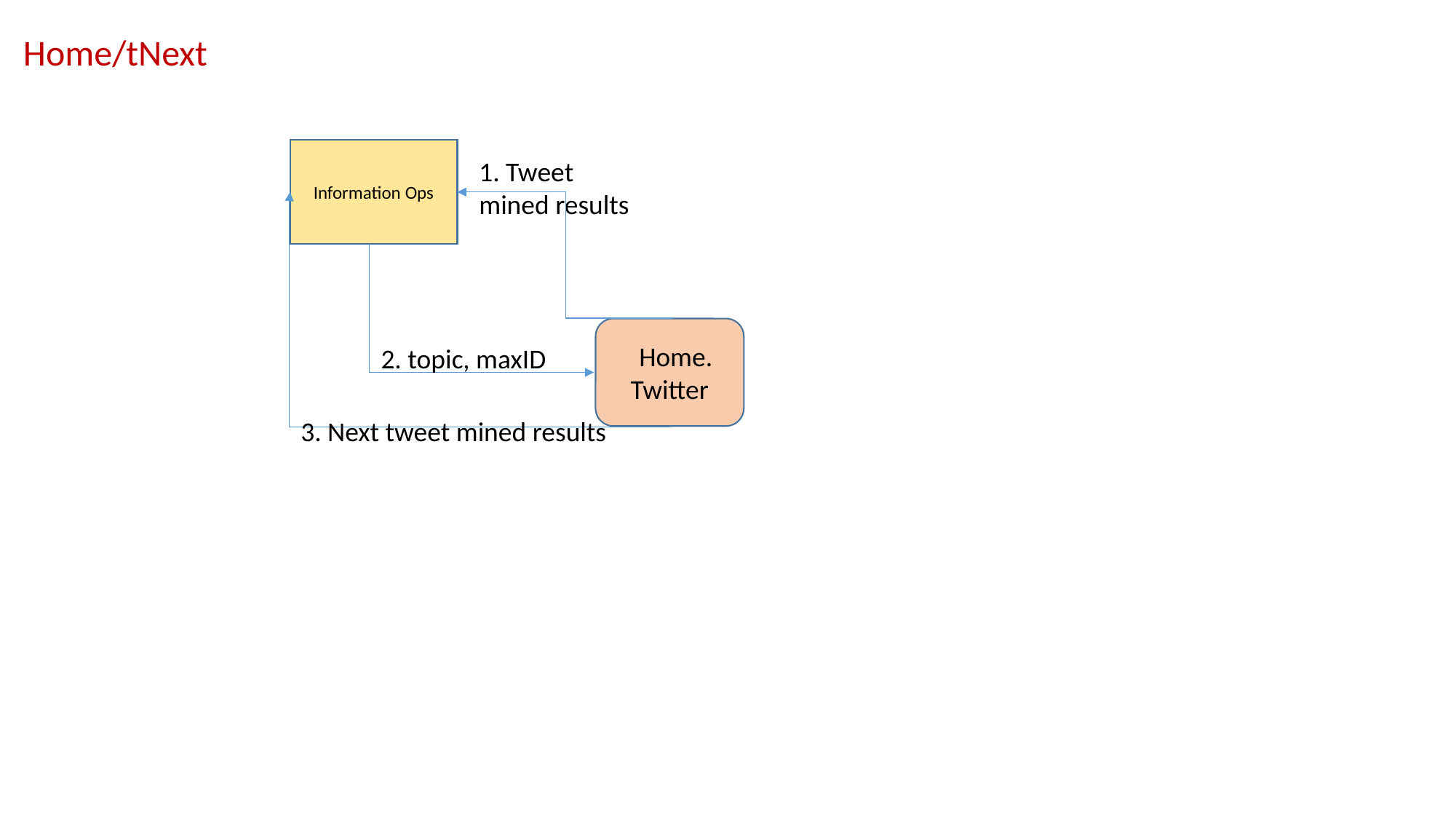

Home/tNext
Information Ops
1. Tweet mined results
  Home. Twitter
2. topic, maxID
3. Next tweet mined results